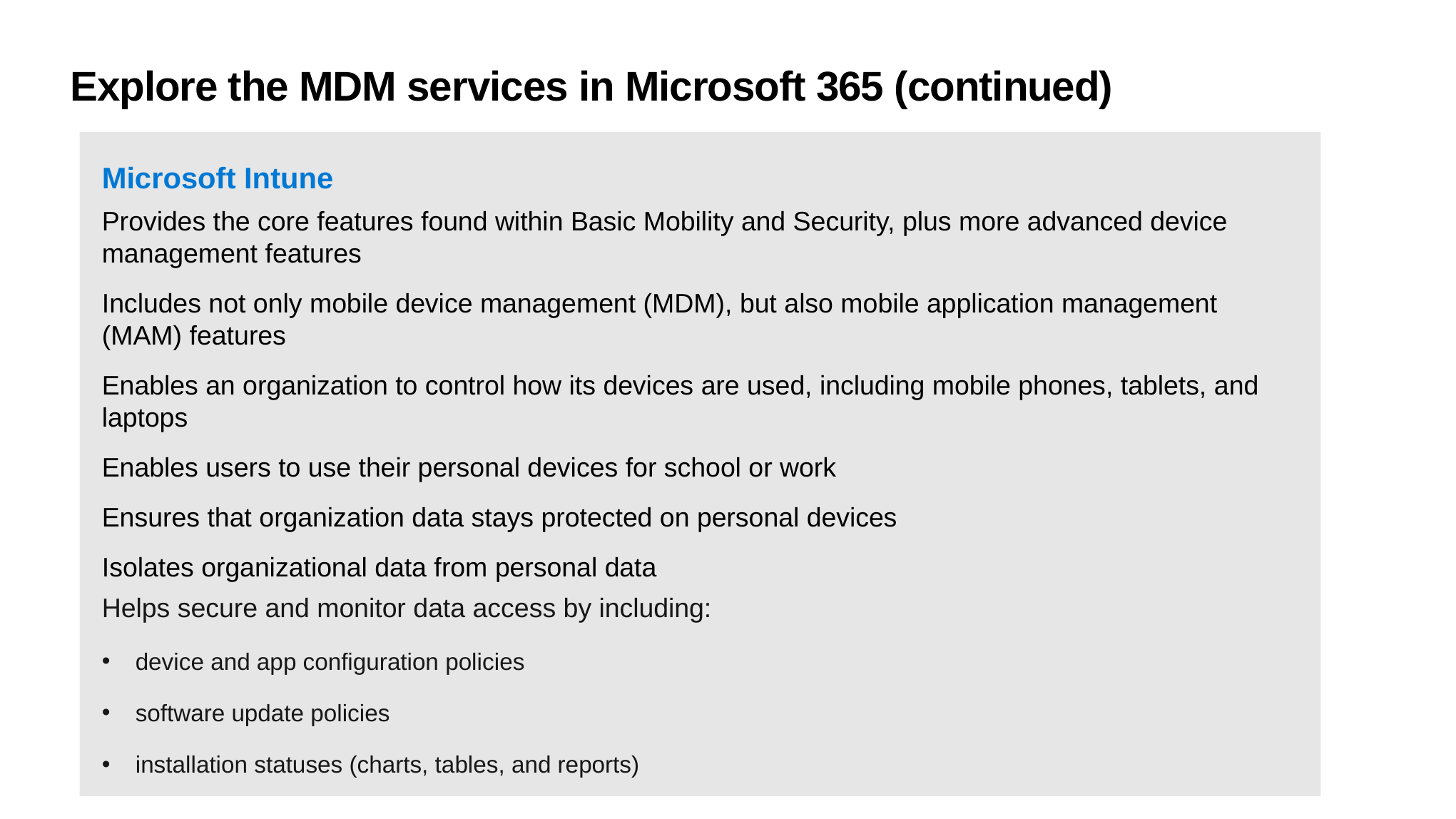

# Explore the MDM services in Microsoft 365 (continued)

Microsoft Intune
Provides the core features found within Basic Mobility and Security, plus more advanced device management features
Includes not only mobile device management (MDM), but also mobile application management (MAM) features
Enables an organization to control how its devices are used, including mobile phones, tablets, and laptops
Enables users to use their personal devices for school or work
Ensures that organization data stays protected on personal devices
Isolates organizational data from personal data
Helps secure and monitor data access by including:
device and app configuration policies
software update policies
installation statuses (charts, tables, and reports)